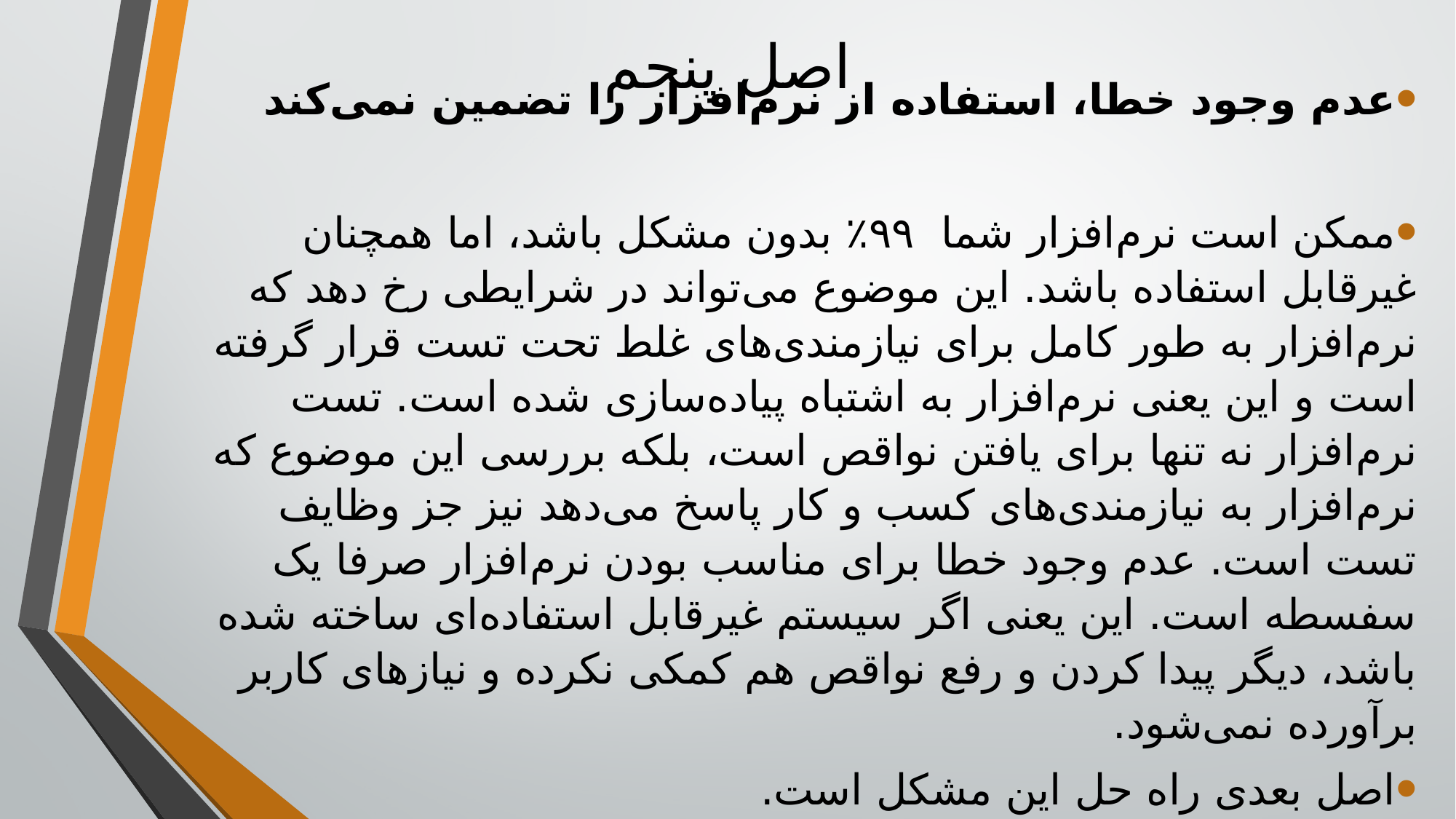

# اصل پنجم

عدم وجود خطا، استفاده از نرم‌افزار را تضمین نمی‌کند

ممکن است نرم‌افزار شما  ۹۹٪ بدون مشکل باشد، اما همچنان غیرقابل استفاده باشد. این موضوع می‌تواند در شرایطی رخ دهد که نرم‌افزار به طور کامل برای نیازمندی‌های غلط تحت تست قرار گرفته است و این یعنی نرم‌افزار به اشتباه پیاده‌سازی شده است. تست نرم‌افزار نه تنها برای یافتن نواقص است، بلکه بررسی این موضوع که نرم‌افزار به نیازمندی‌های کسب و کار پاسخ می‌دهد نیز جز وظایف تست است. عدم وجود خطا برای مناسب بودن نرم‌افزار صرفا یک سفسطه است. این یعنی اگر سیستم غیرقابل استفاده‌ای ساخته شده باشد، دیگر پیدا کردن و رفع نواقص هم کمکی نکرده و نیازهای کاربر برآورده نمی‌شود.
اصل بعدی راه حل این مشکل است.